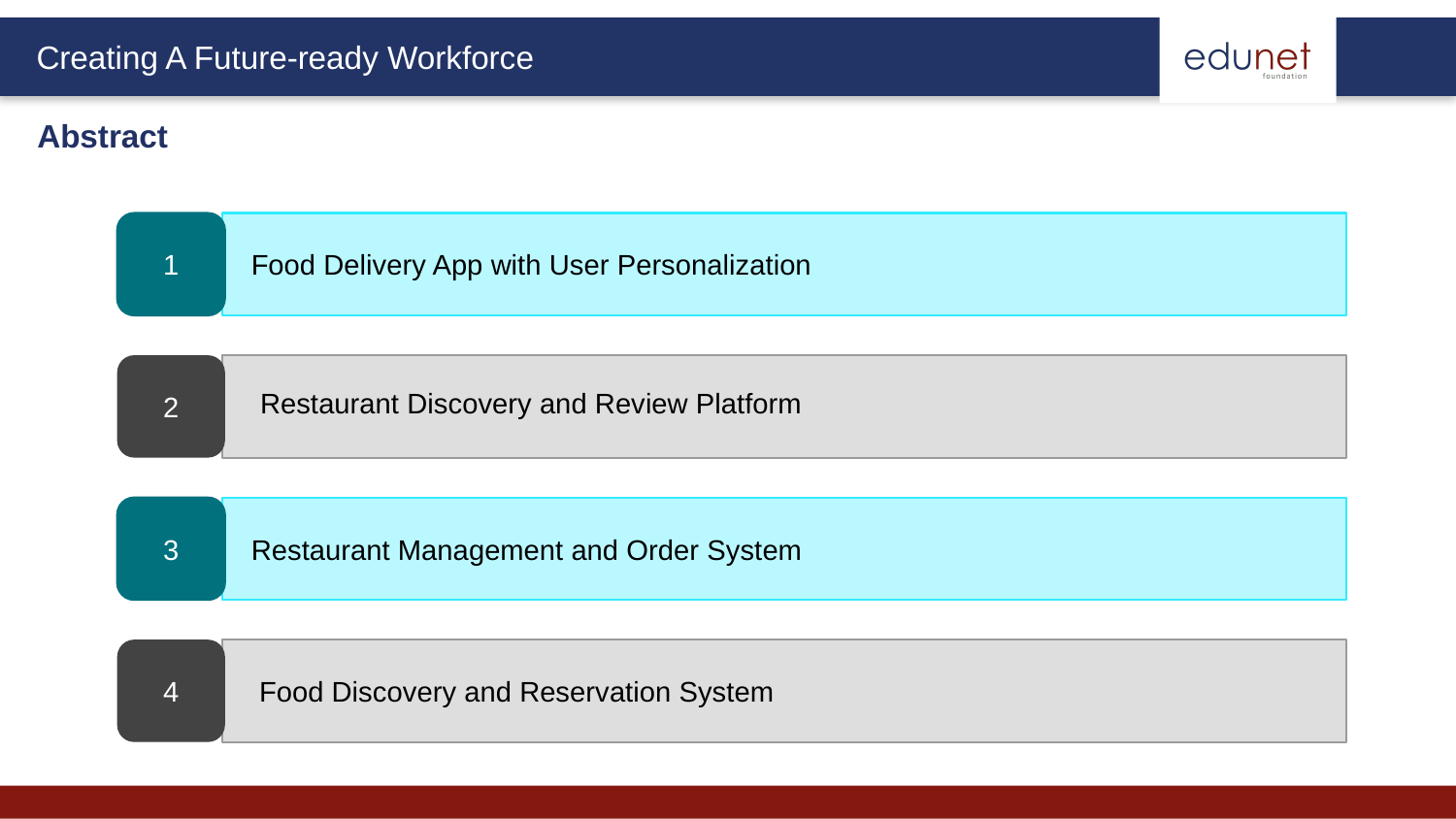

Abstract
1
Food Delivery App with User Personalization
2

3
Restaurant Management and Order System
4
 Food Discovery and Reservation System
Restaurant Discovery and Review Platform